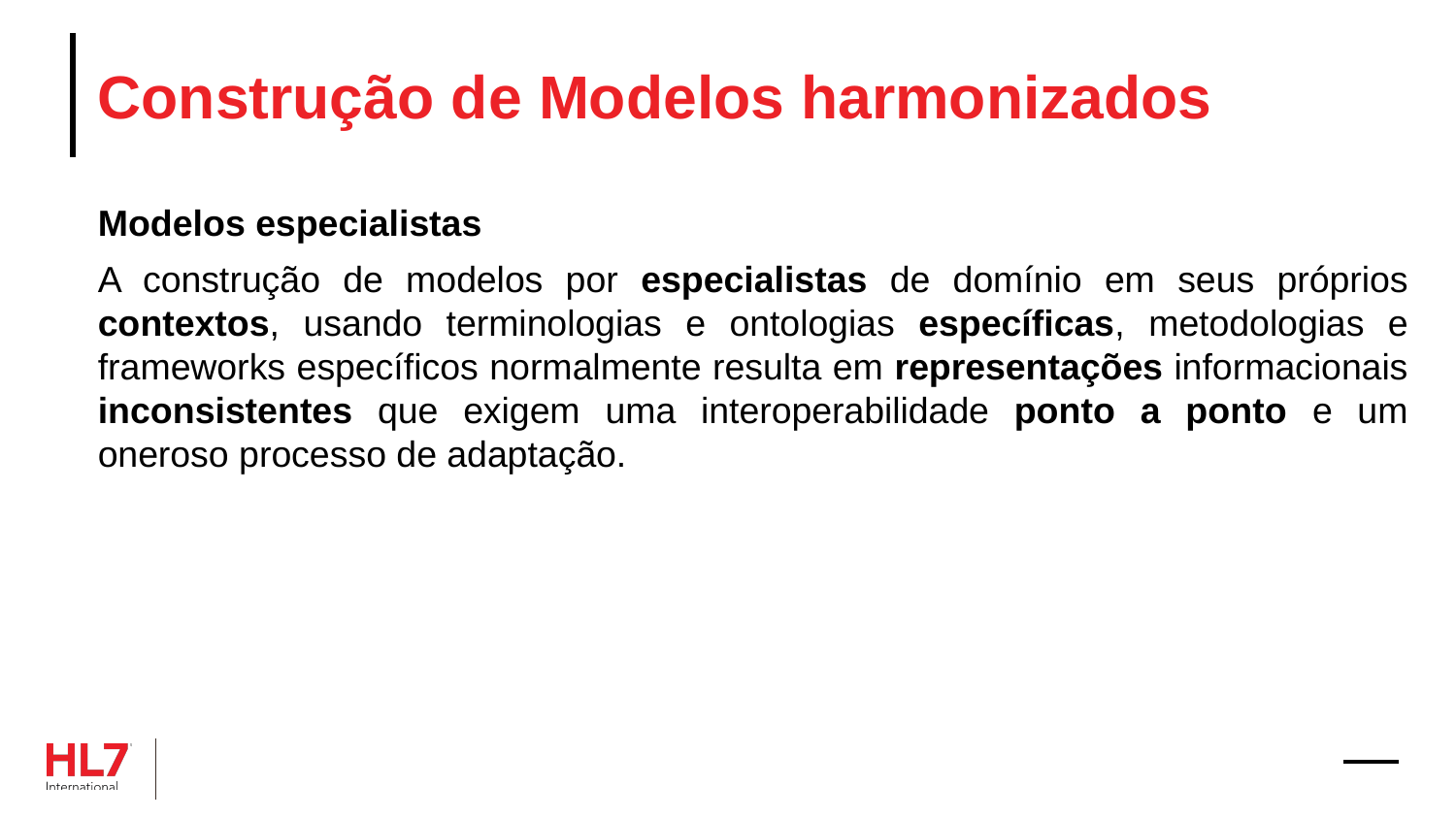

# Construção de Modelos harmonizados
Modelos especialistas
A construção de modelos por especialistas de domínio em seus próprios contextos, usando terminologias e ontologias específicas, metodologias e frameworks específicos normalmente resulta em representações informacionais inconsistentes que exigem uma interoperabilidade ponto a ponto e um oneroso processo de adaptação.